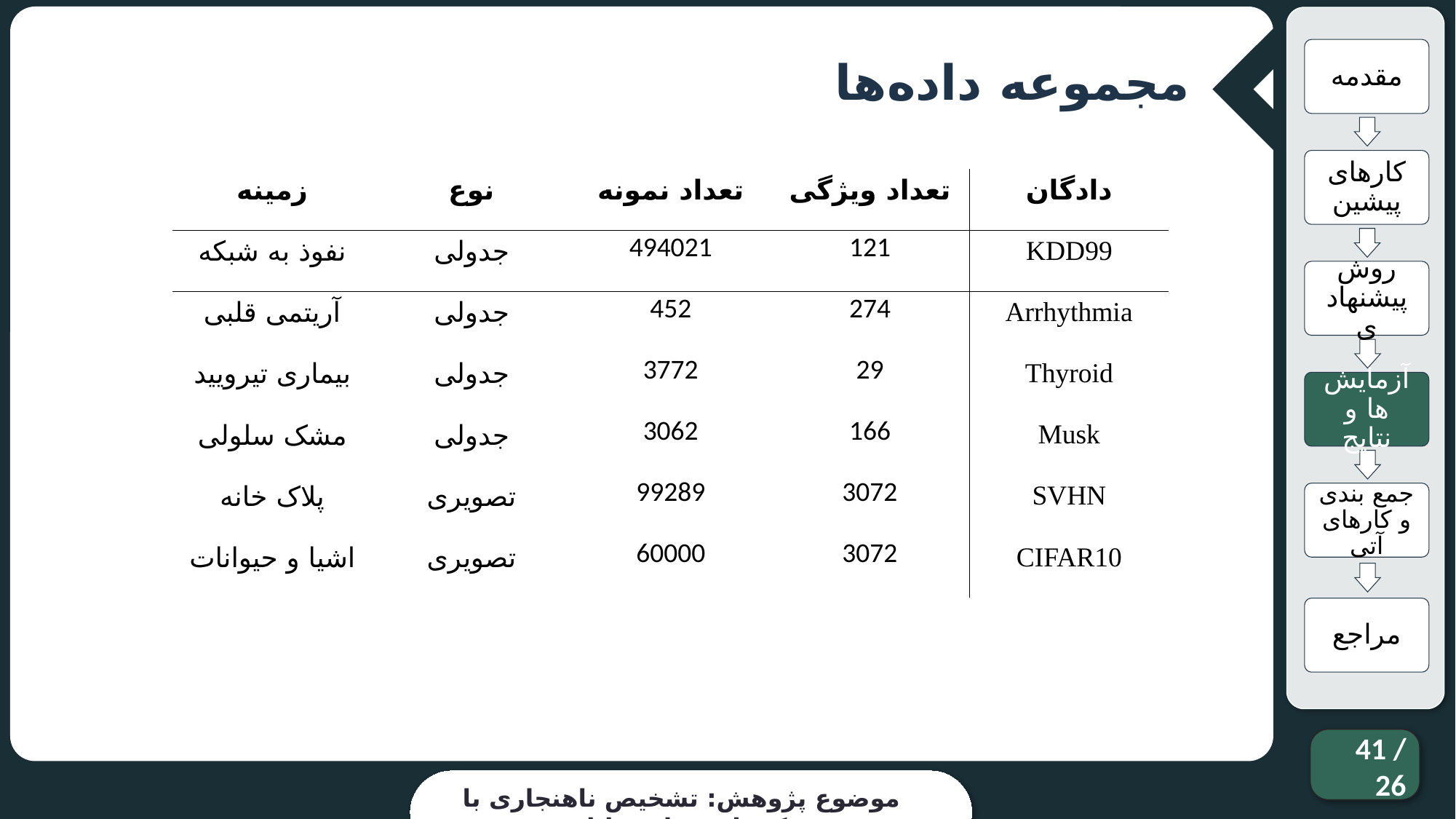

مقدمه

کارهای پیشین
روش‌ پیشنهادی
آزمایش‌ها و نتایج
جمع بندی و کارهای آتی
مراجع
مجموعه داده‌ها
| زمینه | نوع | تعداد نمونه | تعداد ویژگی | دادگان |
| --- | --- | --- | --- | --- |
| نفوذ به شبکه | جدولی | 494021 | 121 | KDD99 |
| آریتمی قلبی | جدولی | 452 | 274 | Arrhythmia |
| بیماری تیرویید | جدولی | 3772 | 29 | Thyroid |
| مشک سلولی | جدولی | 3062 | 166 | Musk |
| پلاک خانه | تصویری | 99289 | 3072 | SVHN |
| اشیا و حیوانات | تصویری | 60000 | 3072 | CIFAR10 |

41 / 26